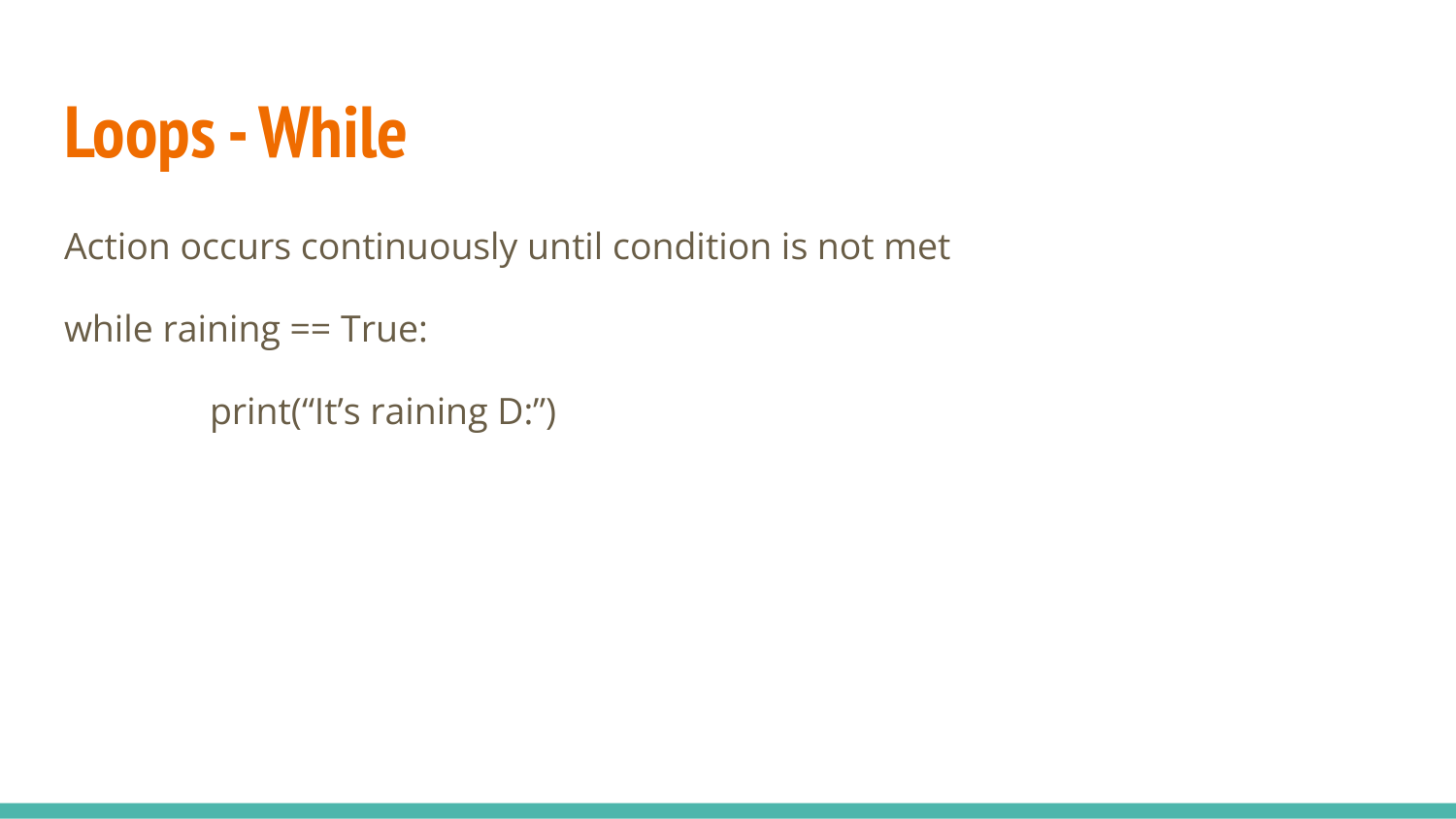

# Loops - While
Action occurs continuously until condition is not met
while raining == True:
	print(“It’s raining D:”)